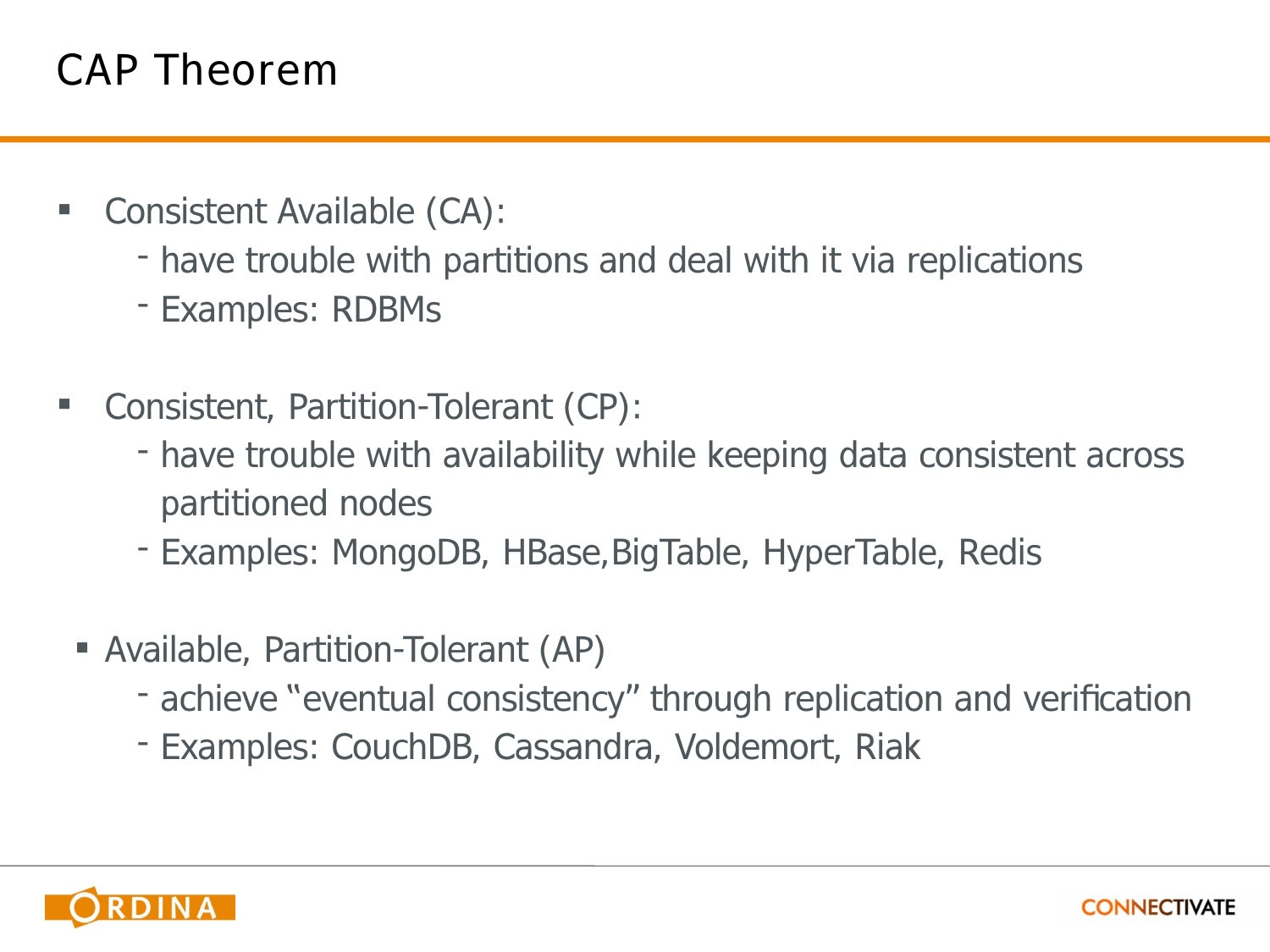

# CAP Theorem
Consistent Available (CA):
have trouble with partitions and deal with it via replications
Examples: RDBMs

Consistent, Partition-Tolerant (CP):
have trouble with availability while keeping data consistent across partitioned nodes
Examples: MongoDB, HBase,BigTable, HyperTable, Redis

Available, Partition-Tolerant (AP)
achieve “eventual consistency” through replication and verification
Examples: CouchDB, Cassandra, Voldemort, Riak